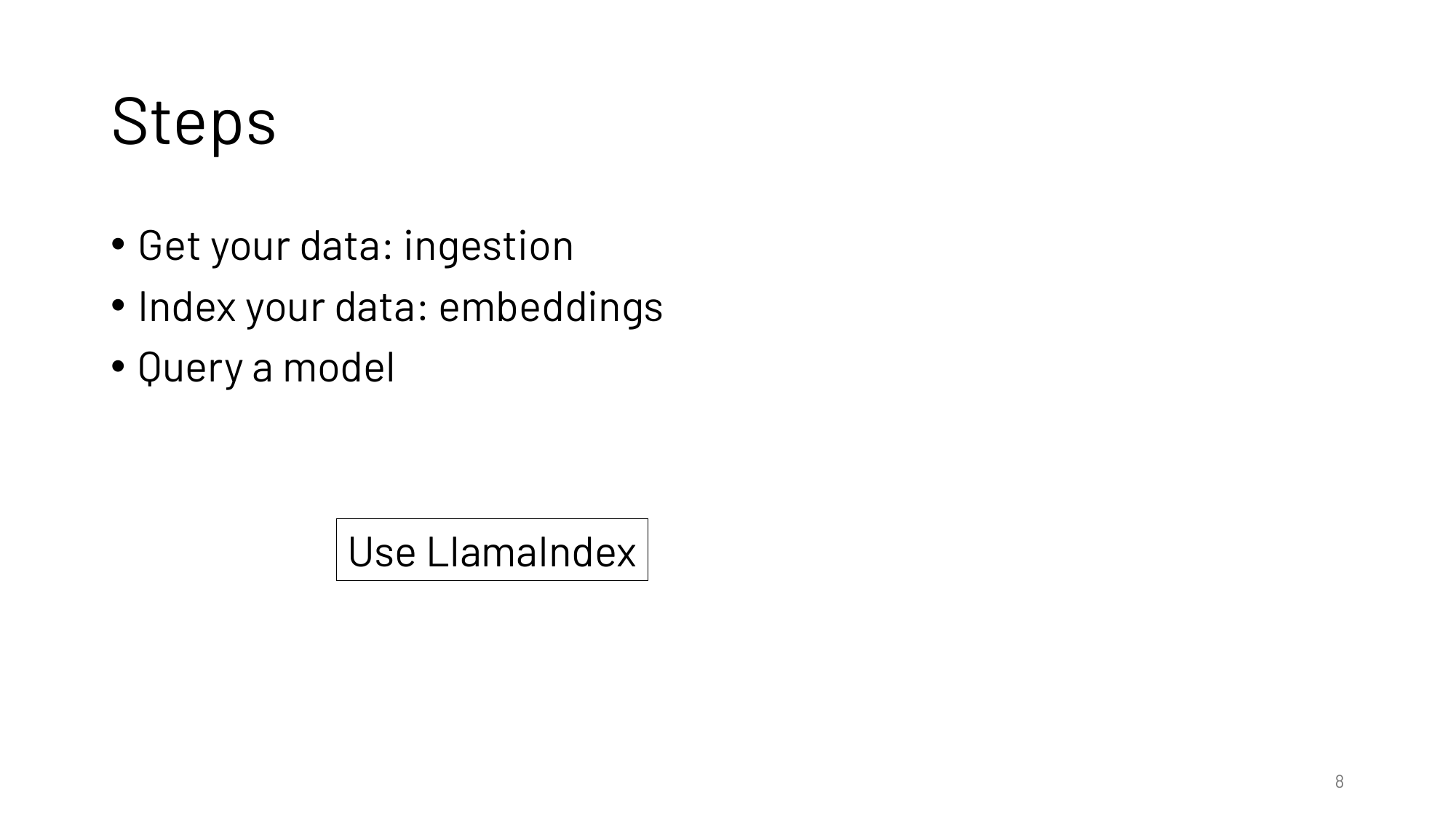

# Steps
Get your data: ingestion
Index your data: embeddings
Query a model
Use LlamaIndex
8